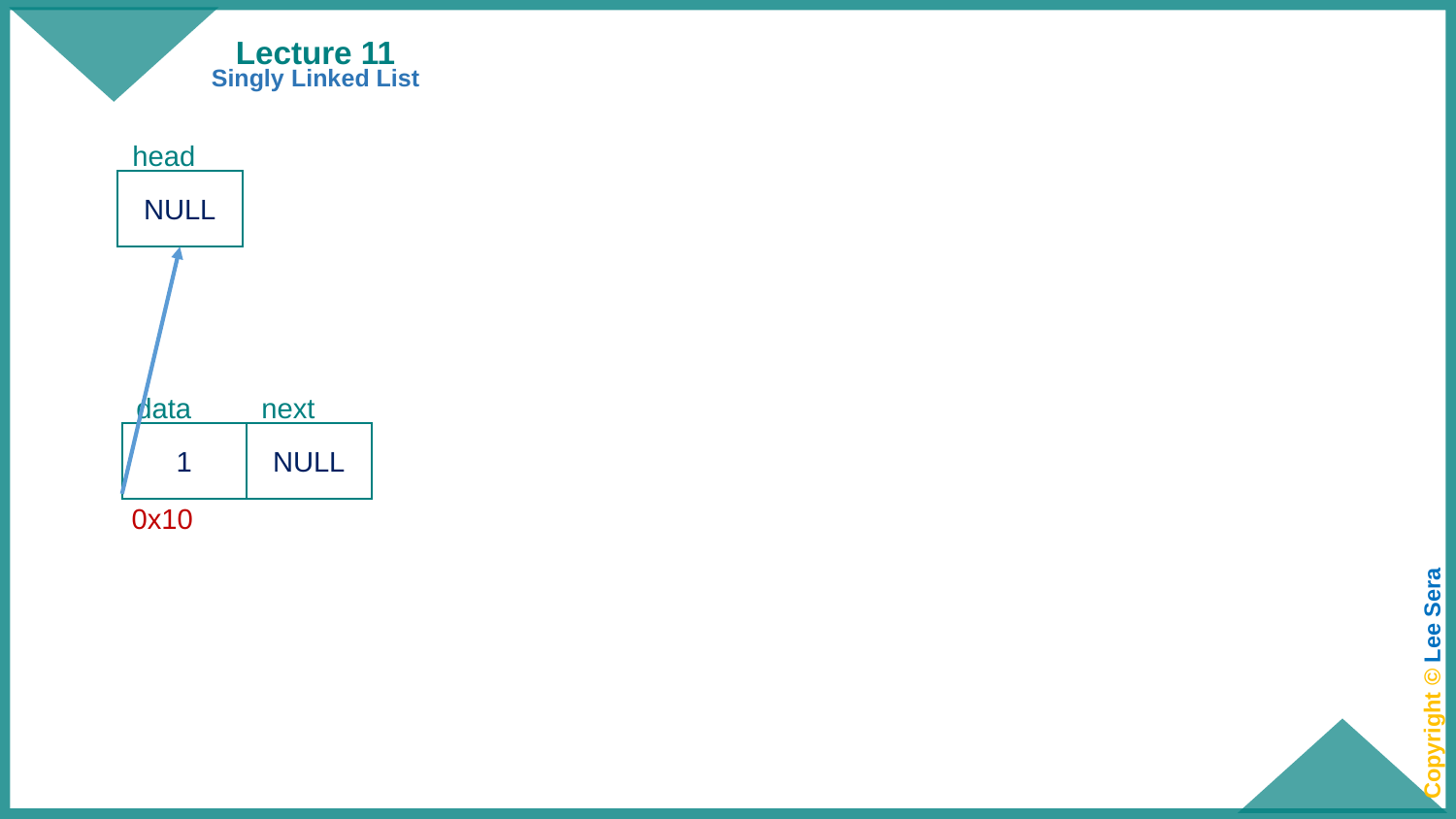

# Lecture 11
Singly Linked List
head
NULL
data
next
1
NULL
0x10
Copyright © Lee Sera